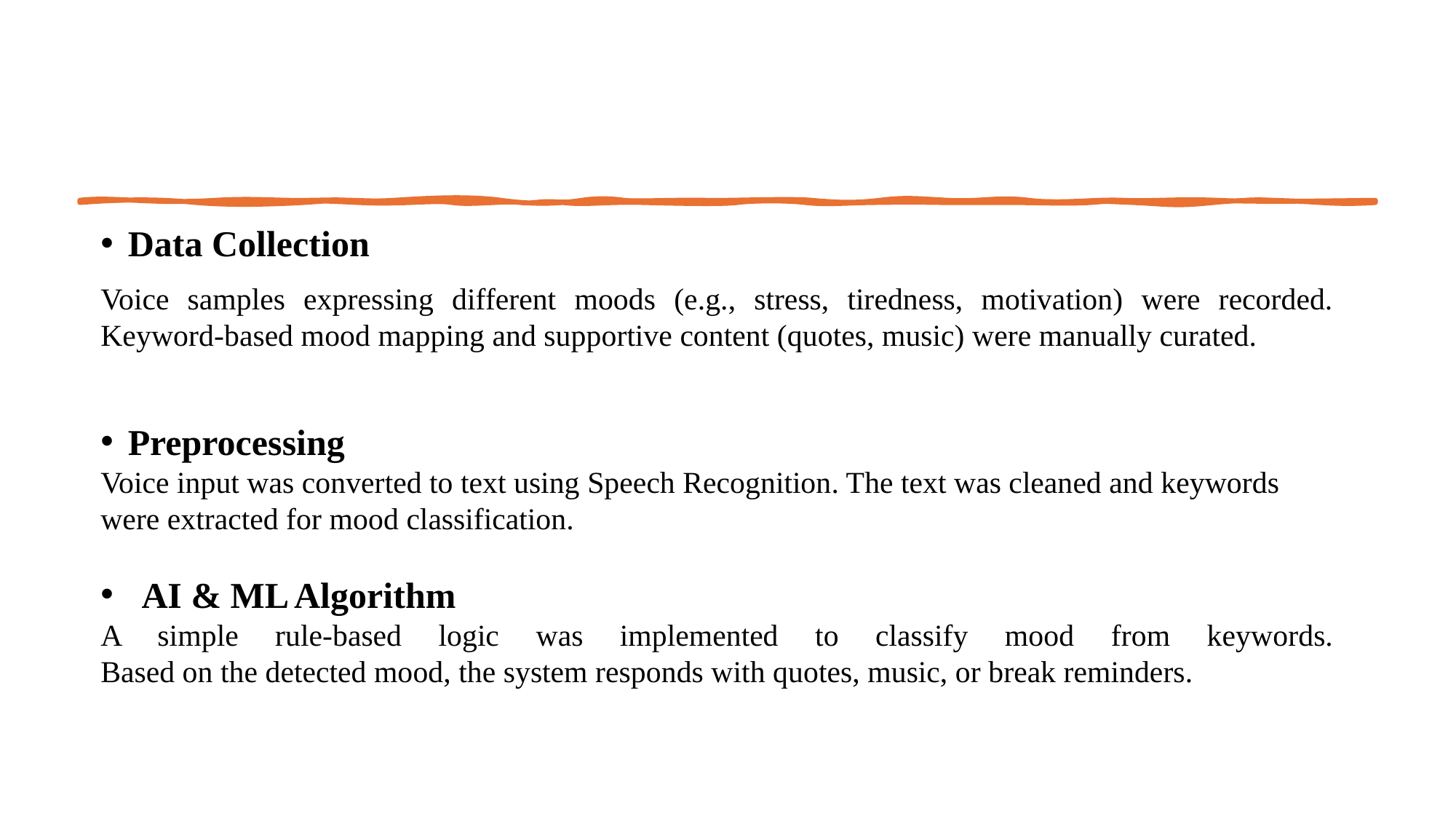

Data Collection
Voice samples expressing different moods (e.g., stress, tiredness, motivation) were recorded.
Keyword-based mood mapping and supportive content (quotes, music) were manually curated.

Preprocessing
Voice input was converted to text using Speech Recognition. The text was cleaned and keywords were extracted for mood classification.

AI & ML Algorithm
A simple rule-based logic was implemented to classify mood from keywords.
Based on the detected mood, the system responds with quotes, music, or break reminders.